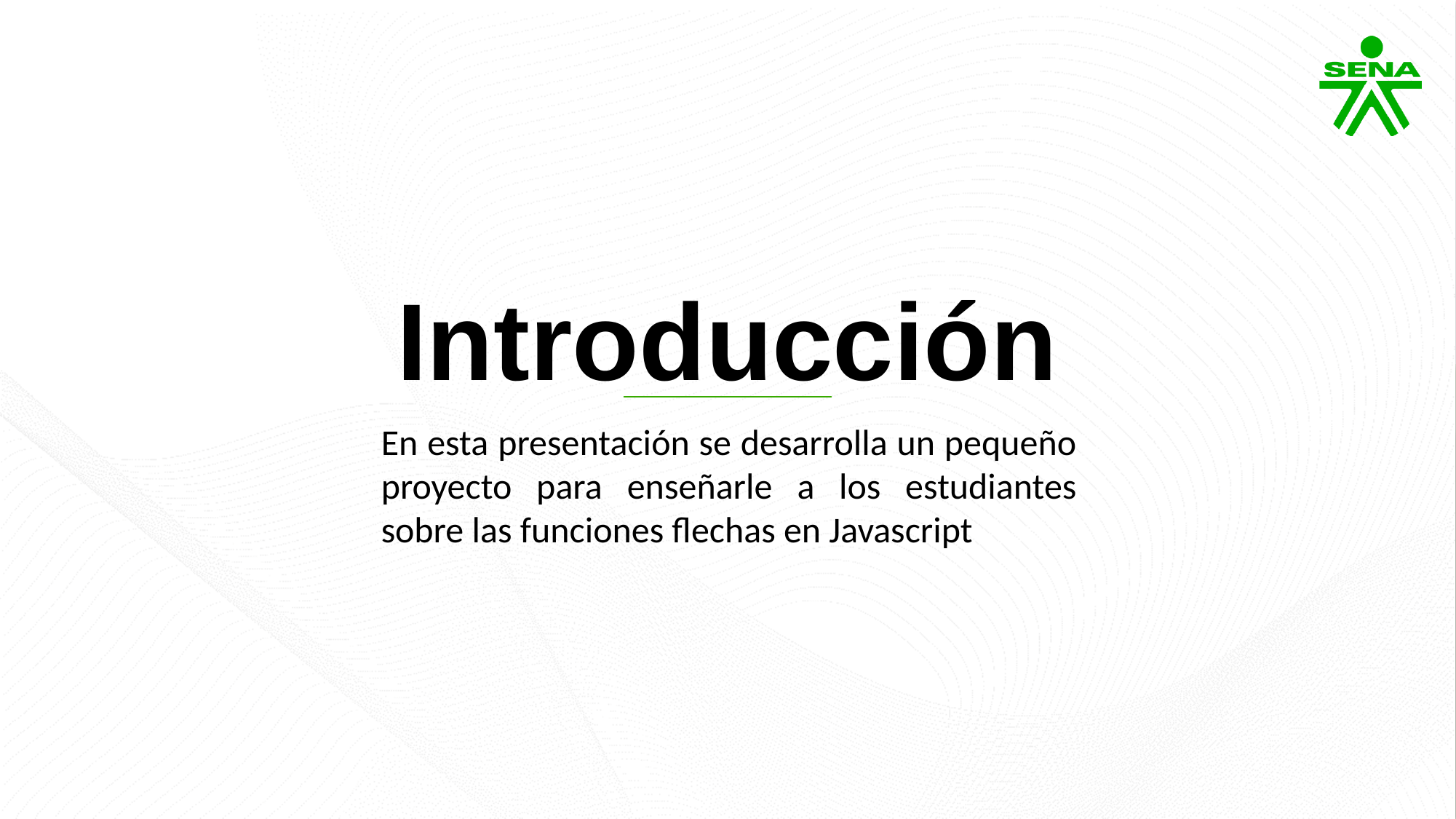

Introducción
En esta presentación se desarrolla un pequeño proyecto para enseñarle a los estudiantes sobre las funciones flechas en Javascript